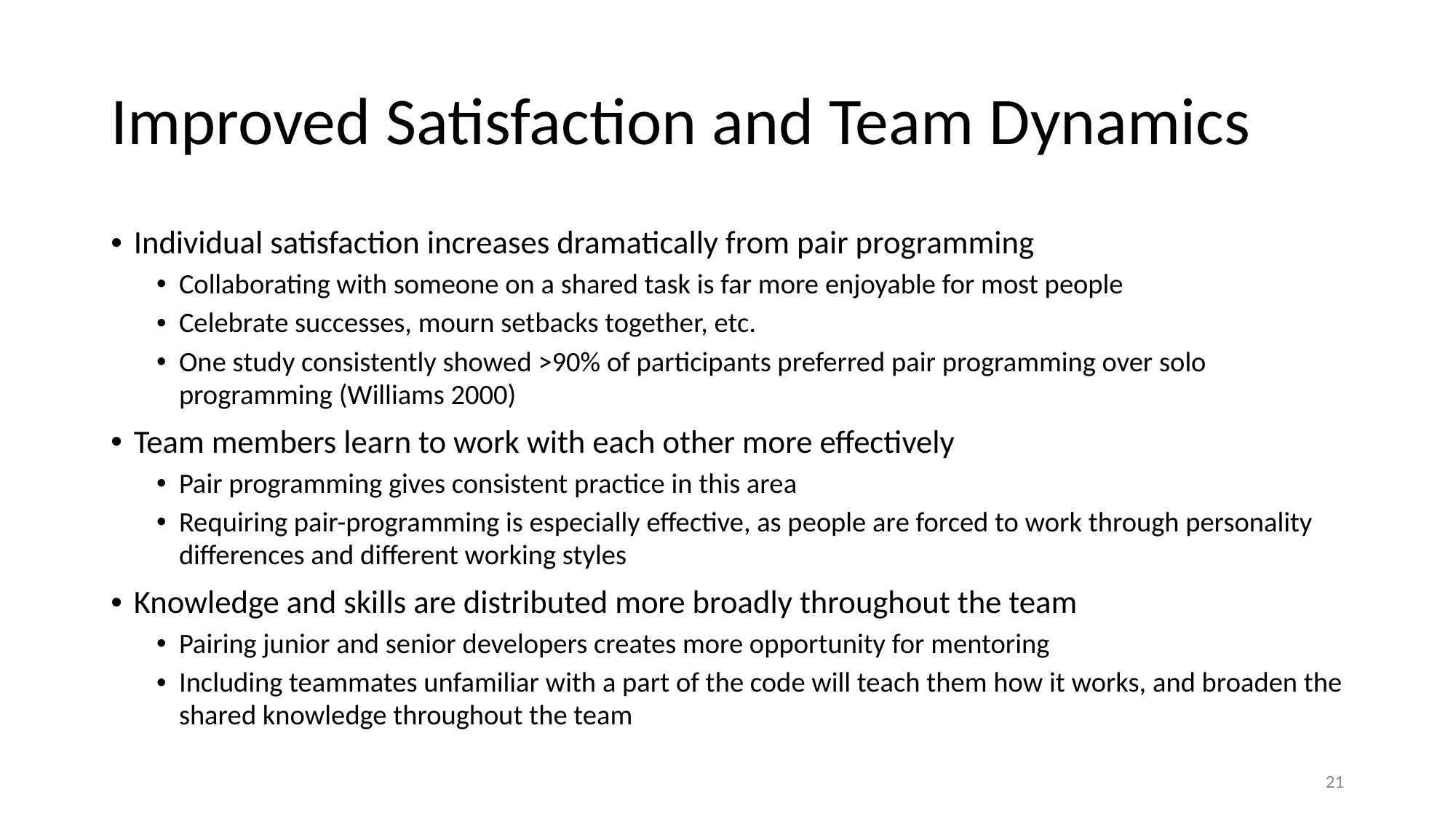

# Improved Satisfaction and Team Dynamics
Individual satisfaction increases dramatically from pair programming
Collaborating with someone on a shared task is far more enjoyable for most people
Celebrate successes, mourn setbacks together, etc.
One study consistently showed >90% of participants preferred pair programming over solo programming (Williams 2000)
Team members learn to work with each other more effectively
Pair programming gives consistent practice in this area
Requiring pair-programming is especially effective, as people are forced to work through personality differences and different working styles
Knowledge and skills are distributed more broadly throughout the team
Pairing junior and senior developers creates more opportunity for mentoring
Including teammates unfamiliar with a part of the code will teach them how it works, and broaden the shared knowledge throughout the team
21